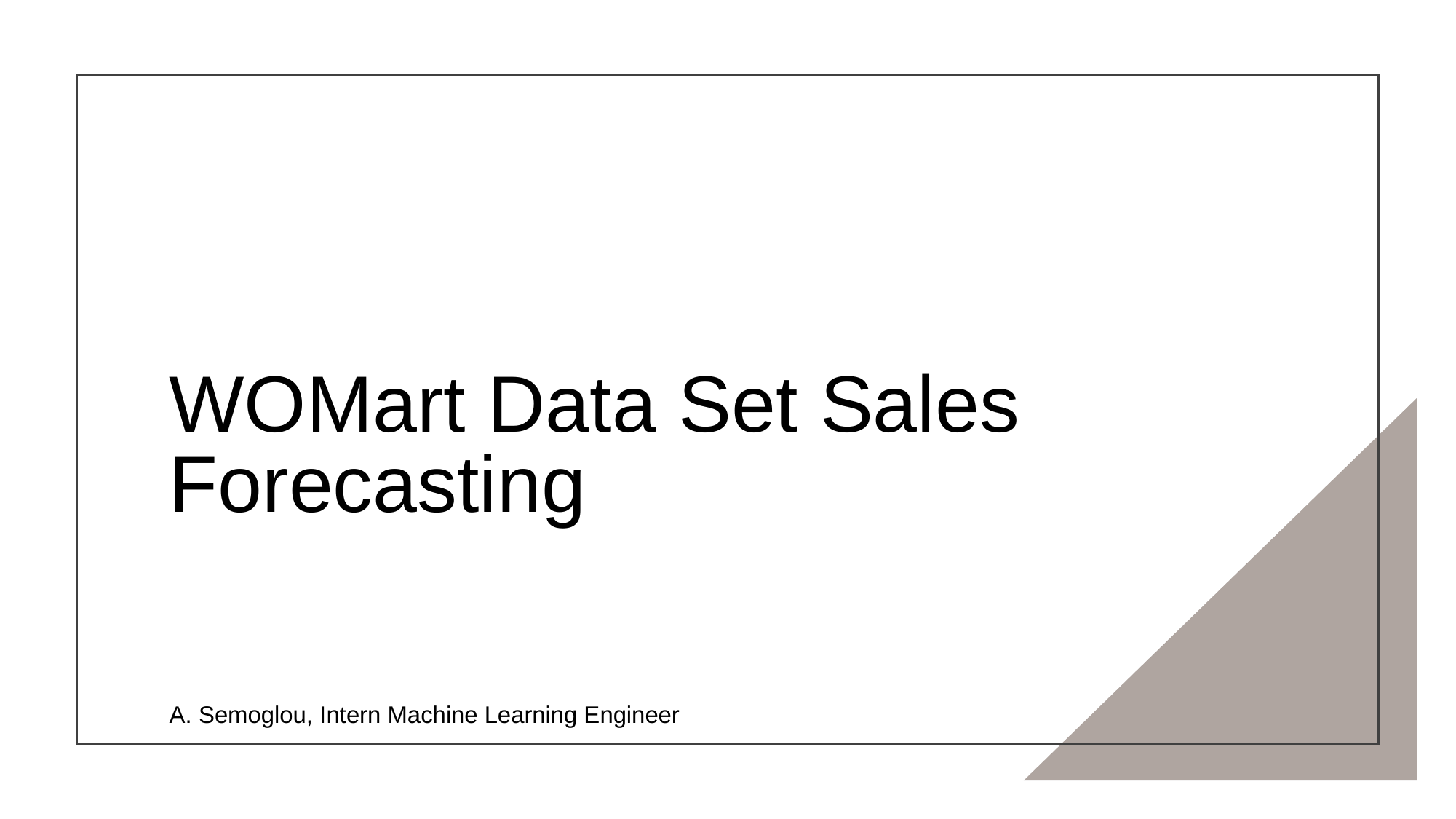

# WOMart Data Set Sales Forecasting A. Semoglou, Intern Machine Learning Engineer